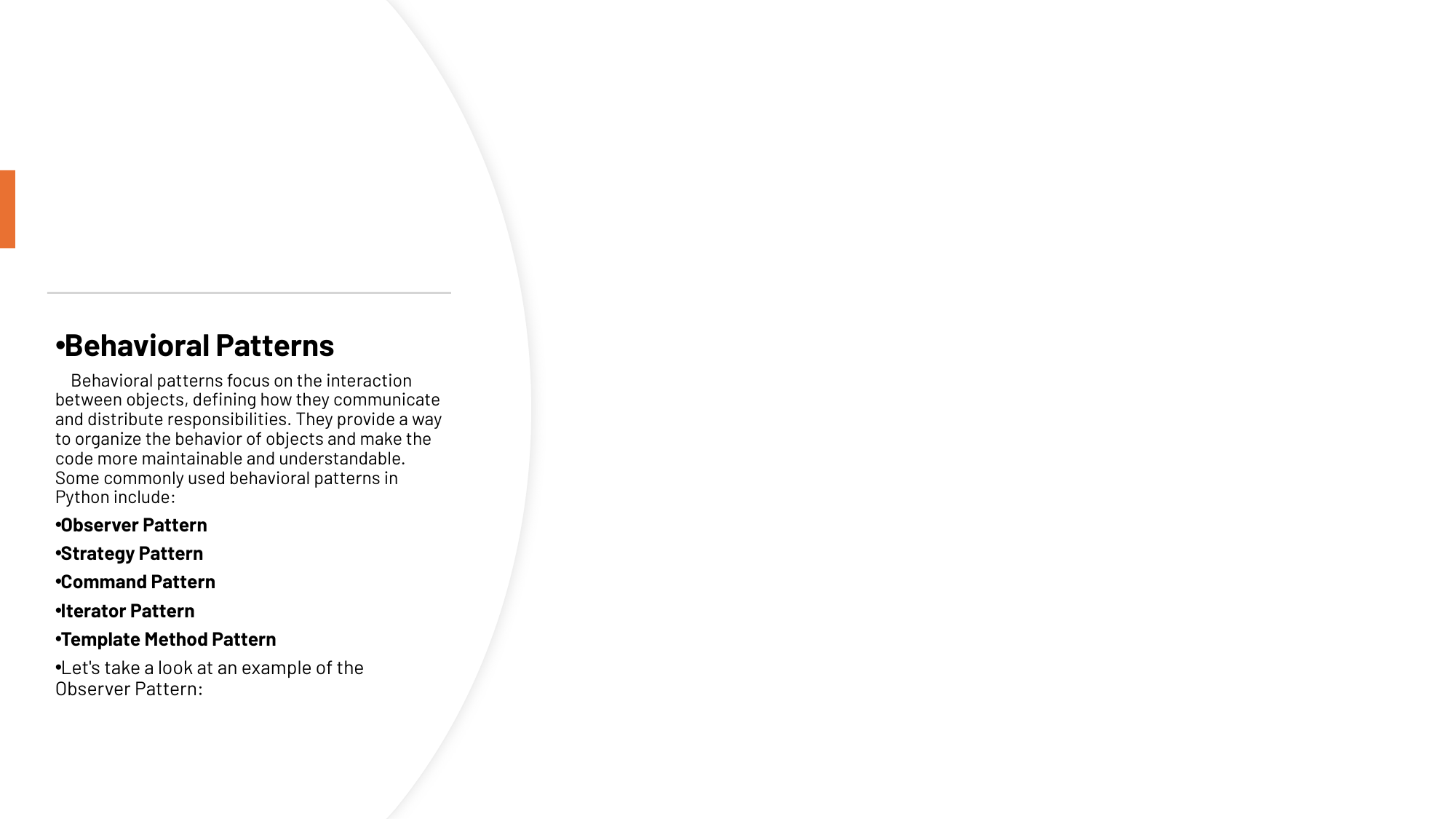

Behavioral Patterns
     Behavioral patterns focus on the interaction between objects, defining how they communicate and distribute responsibilities. They provide a way to organize the behavior of objects and make the code more maintainable and understandable. Some commonly used behavioral patterns in Python include:
Observer Pattern
Strategy Pattern
Command Pattern
Iterator Pattern
Template Method Pattern
Let's take a look at an example of the Observer Pattern: